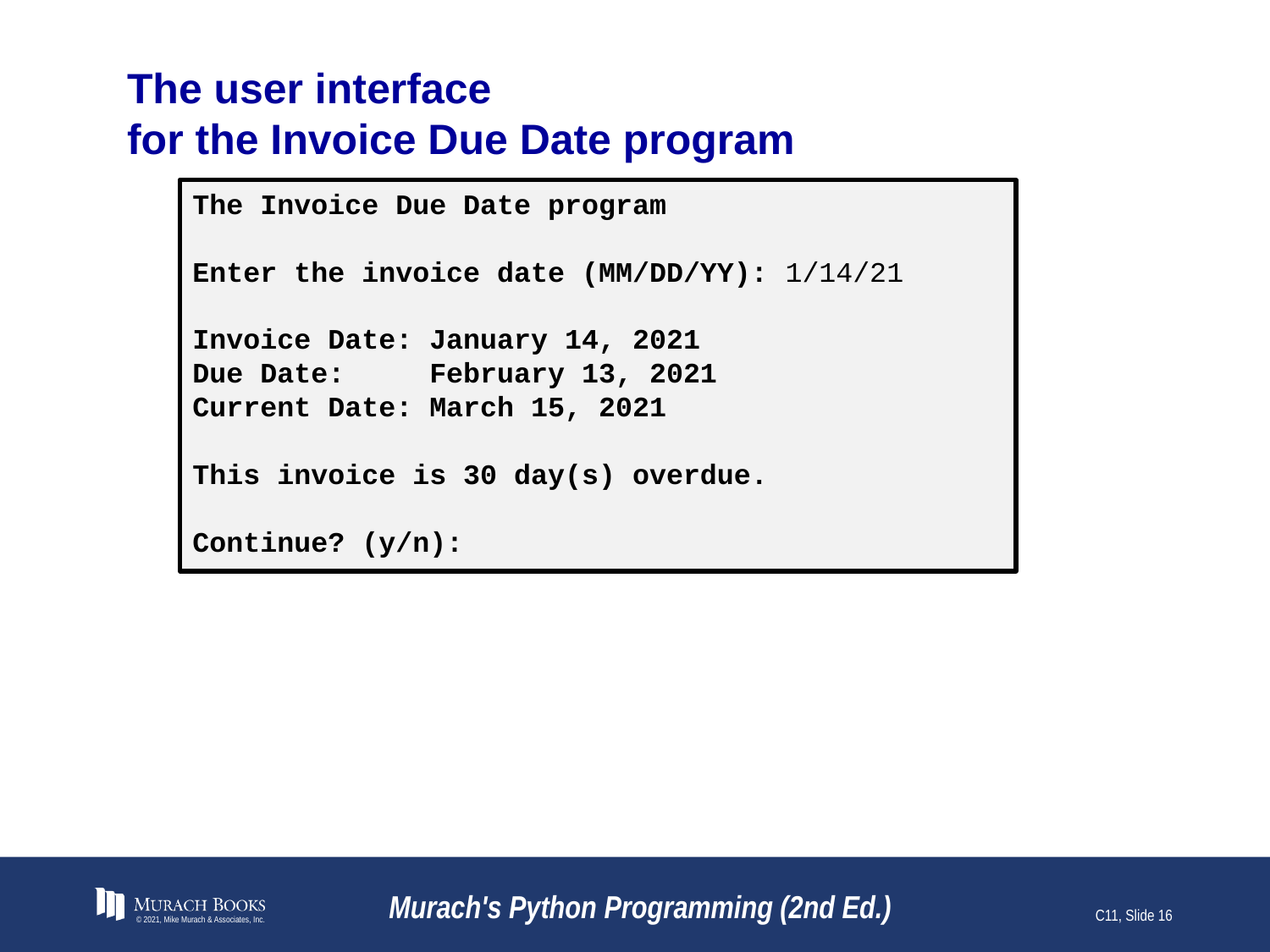

# The user interface for the Invoice Due Date program
The Invoice Due Date program

Enter the invoice date (MM/DD/YY): 1/14/21

Invoice Date: January 14, 2021
Due Date:     February 13, 2021
Current Date: March 15, 2021

This invoice is 30 day(s) overdue.

Continue? (y/n):

© 2021, Mike Murach & Associates, Inc.
Murach's Python Programming (2nd Ed.)

C11, Slide 16